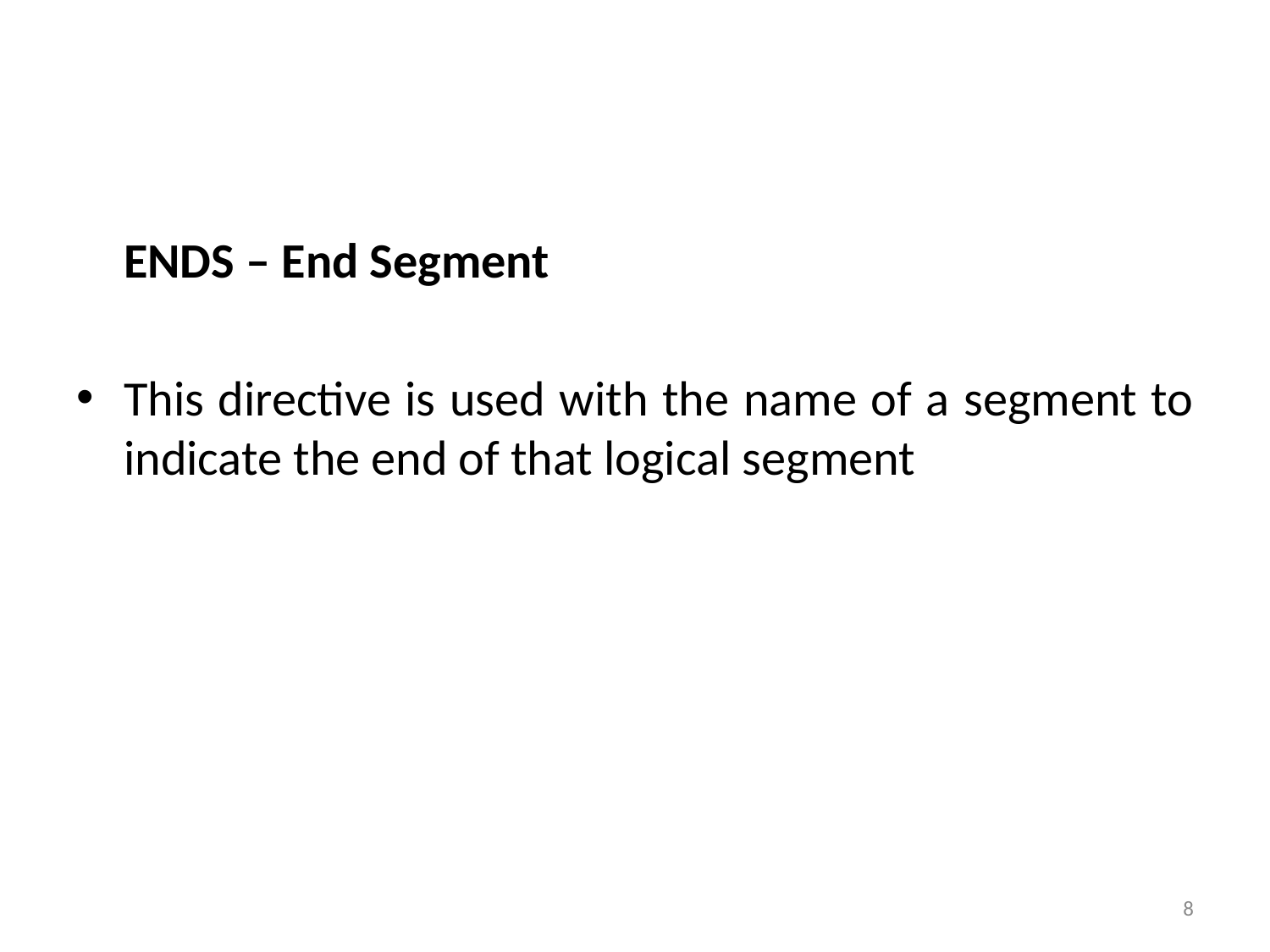

ENDS – End Segment

This directive is used with the name of a segment to indicate the end of that logical segment
8